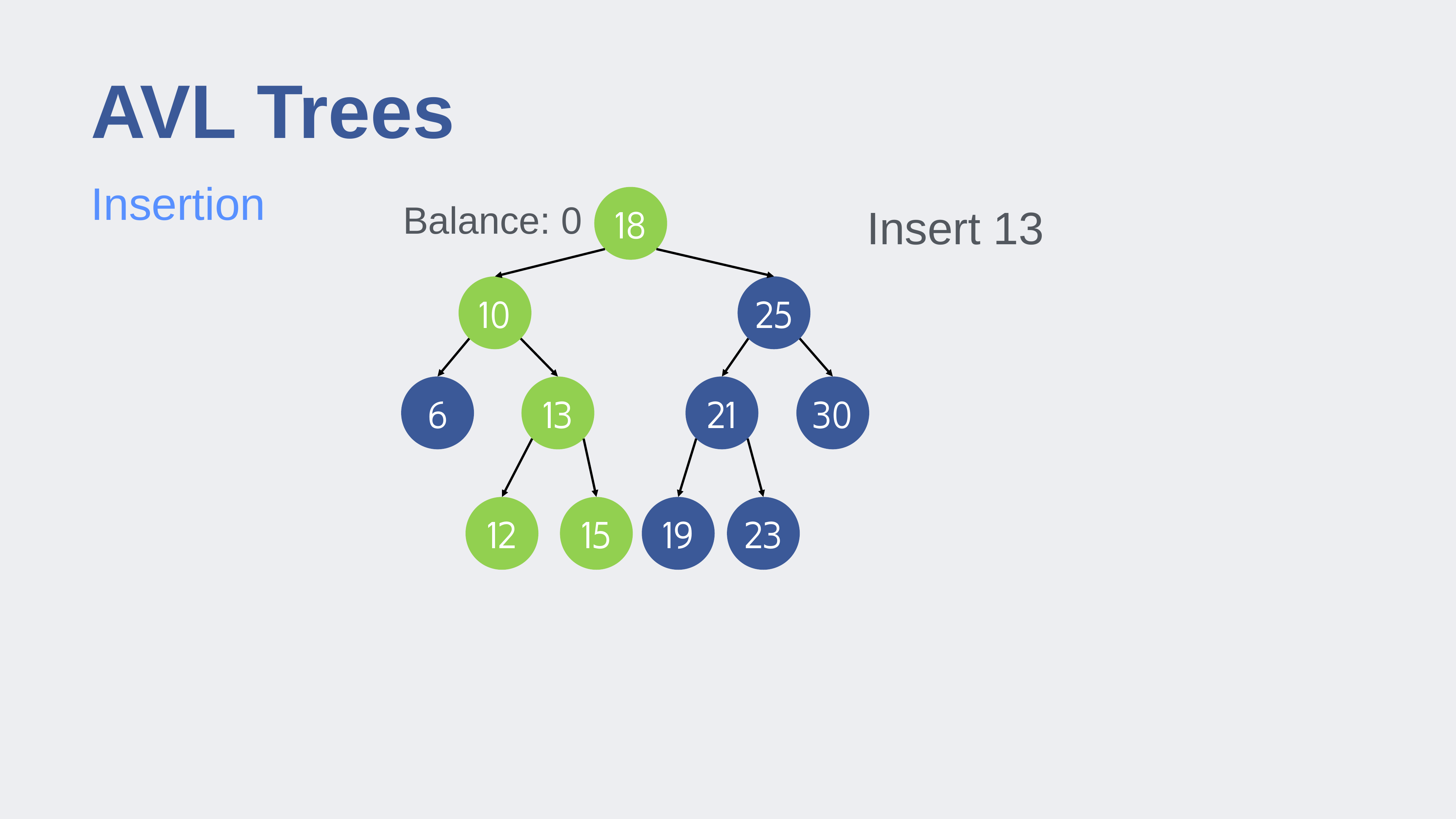

# AVL Trees
Insertion
18
Balance: 0
Insert 13
25
10
6
21
30
13
12
15
19
23